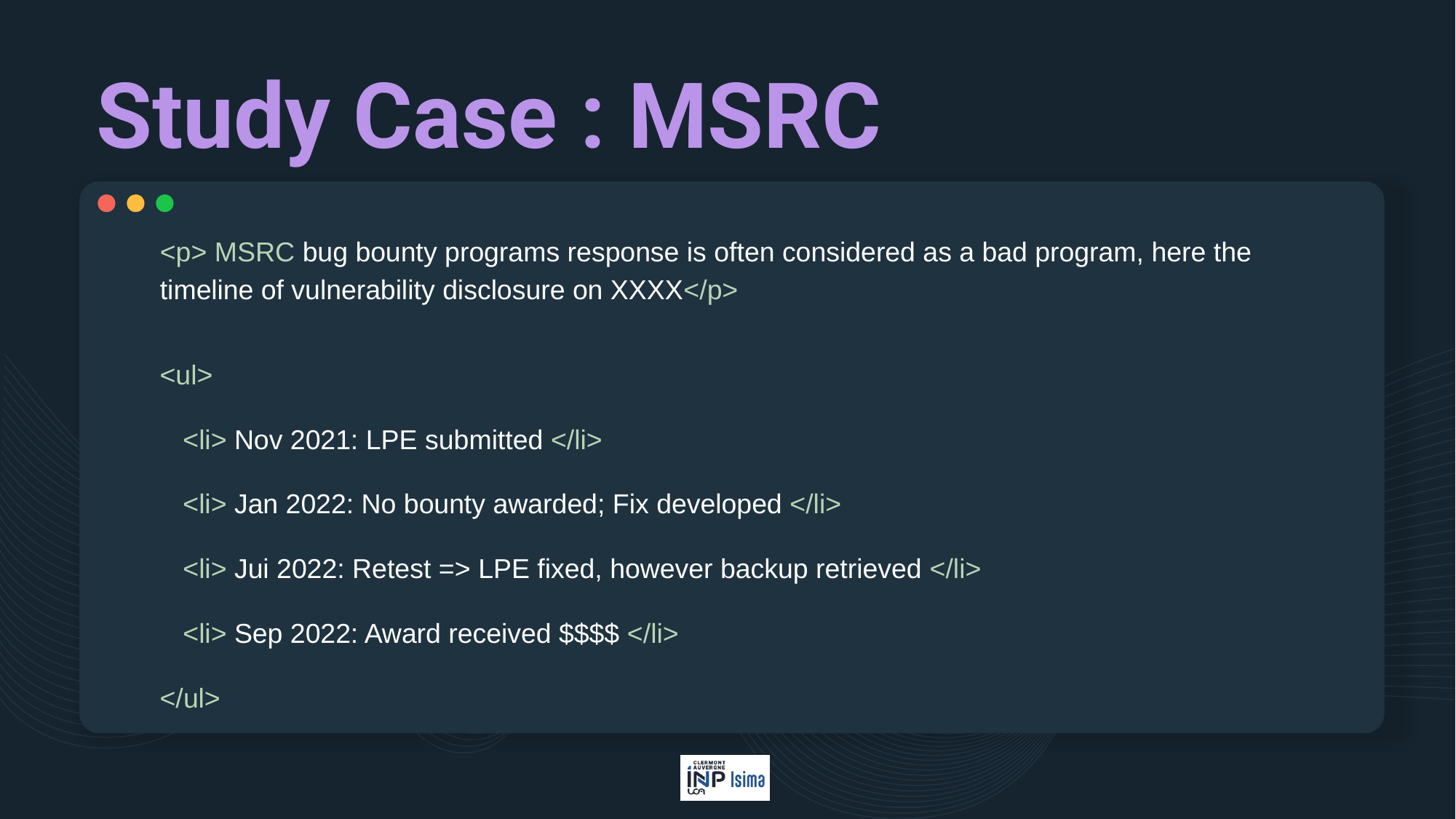

# Study Case : MSRC
<p> MSRC bug bounty programs response is often considered as a bad program, here the timeline of vulnerability disclosure on XXXX</p>
<ul>
   <li> Nov 2021: LPE submitted </li>
   <li> Jan 2022: No bounty awarded; Fix developed </li>
   <li> Jui 2022: Retest => LPE fixed, however backup retrieved </li>
   <li> Sep 2022: Award received $$$$ </li>
</ul>